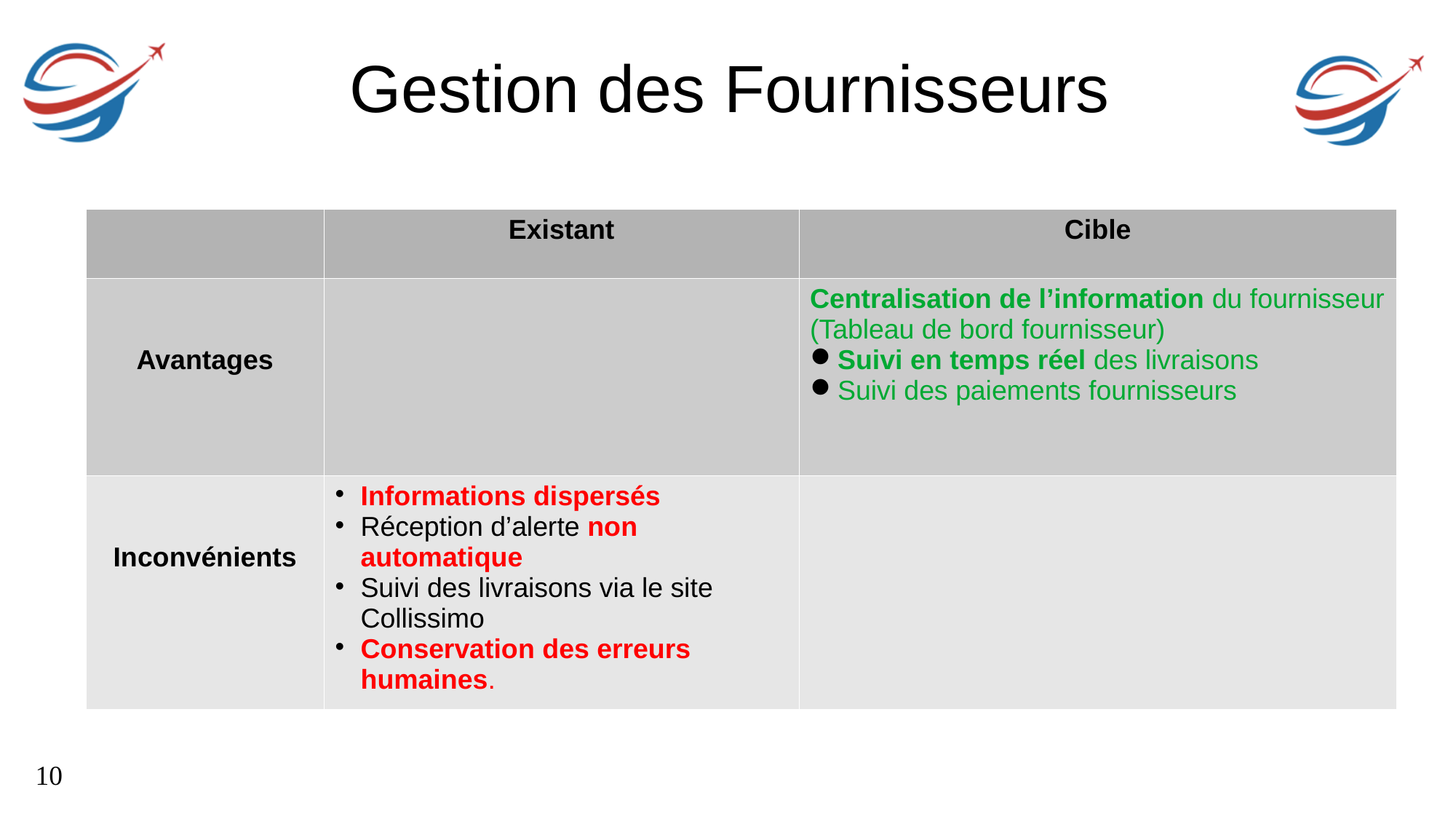

Gestion des Fournisseurs
|  | Existant | Cible |
| --- | --- | --- |
| Avantages |  | Centralisation de l’information du fournisseur (Tableau de bord fournisseur) Suivi en temps réel des livraisons Suivi des paiements fournisseurs |
| Inconvénients | Informations dispersés Réception d’alerte non automatique Suivi des livraisons via le site Collissimo Conservation des erreurs humaines. |  |